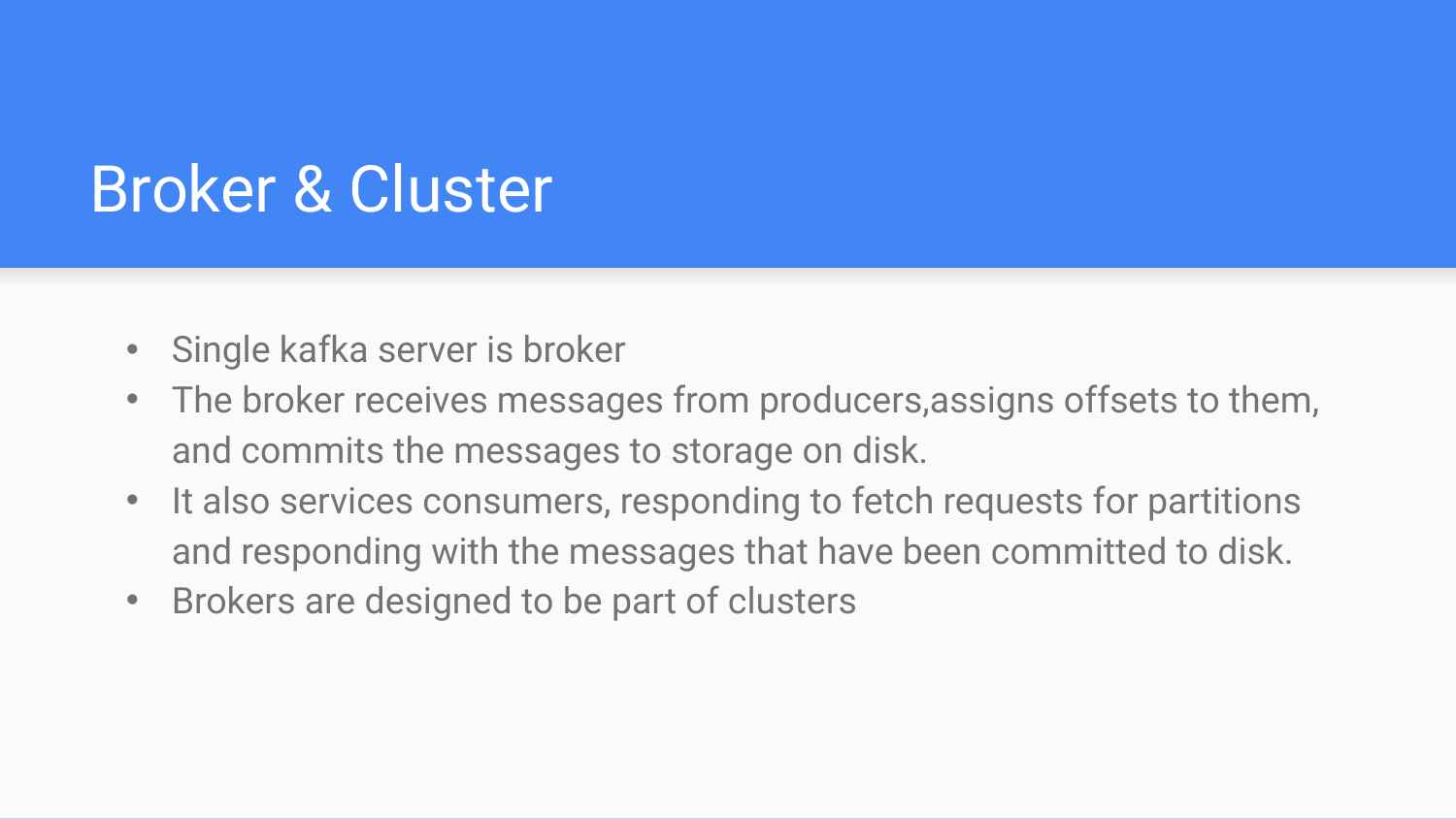

# Broker & Cluster
Single kafka server is broker
The broker receives messages from producers,assigns offsets to them, and commits the messages to storage on disk.
It also services consumers, responding to fetch requests for partitions and responding with the messages that have been committed to disk.
Brokers are designed to be part of clusters